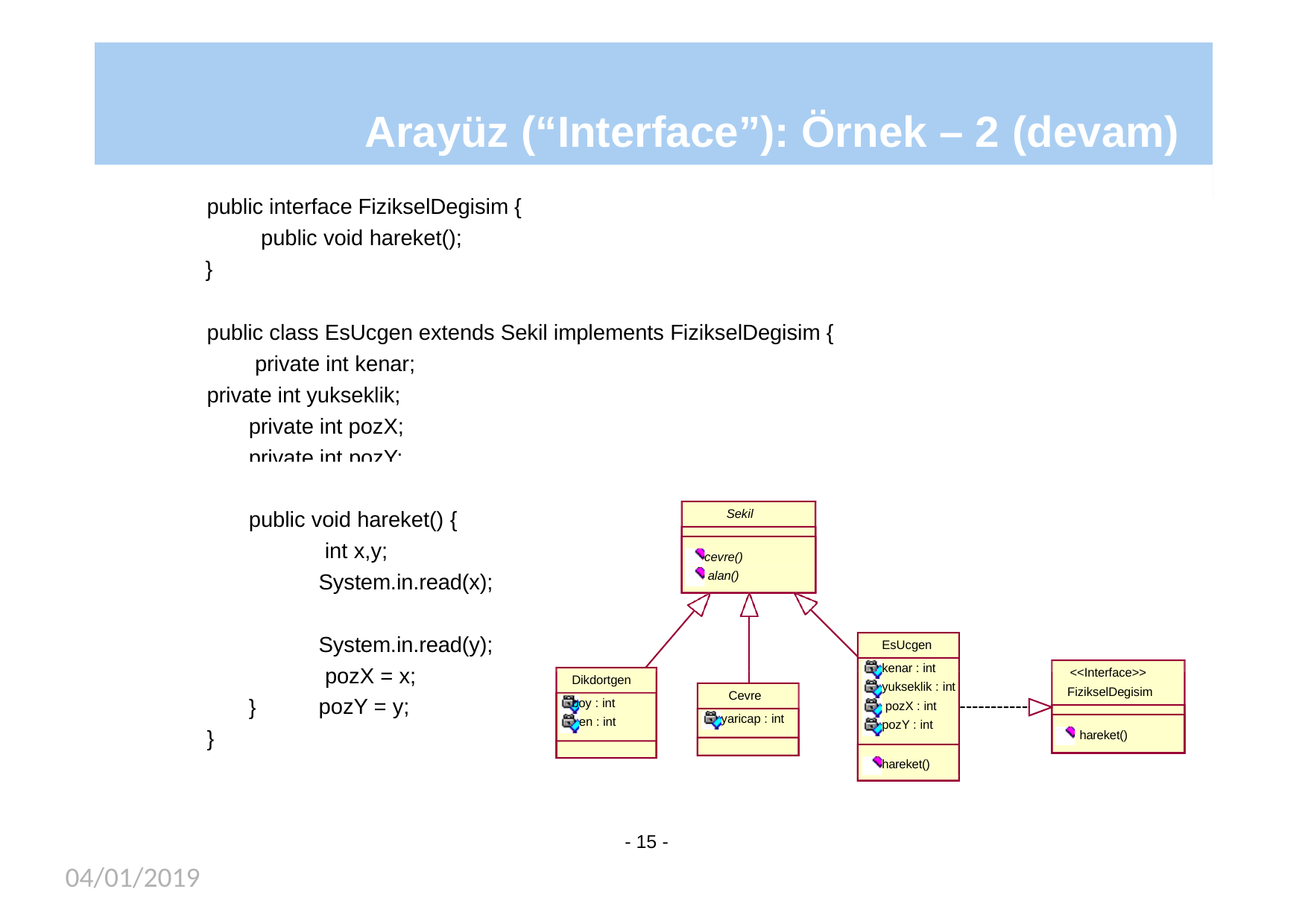

# Arayüz (“Interface”): Örnek – 2 (devam)

public interface FizikselDegisim {  public void hareket();
}

public class EsUcgen extends Sekil implements FizikselDegisim {  private int kenar;
private int yukseklik;  private int pozX;  private int pozY;

public void hareket() {  int x,y;

Sekil

cevre()  alan()

System.in.read(x);  System.in.read(y);  pozX = x;
pozY = y;

EsUcgen
kenar : int  yukseklik : int  pozX : int  pozY : int

hareket()

<<Interface>>
FizikselDegisim

hareket()

Dikdortgen
boy : int  en : int

Cevre  yaricap : int

}

}

- 15 -
04/01/2019